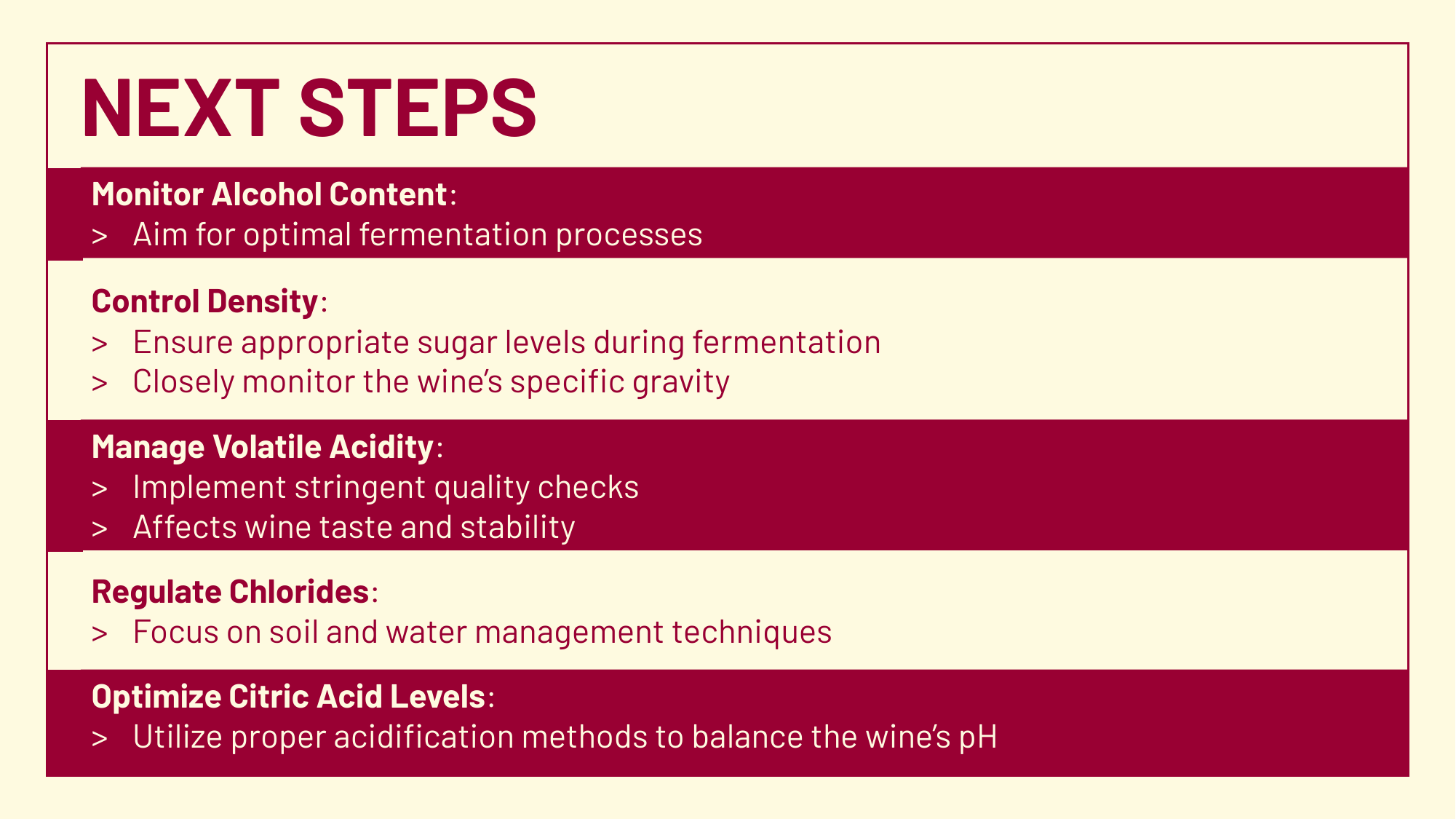

# NEXT STEPS
Monitor Alcohol Content:
Aim for optimal fermentation processes

Control Density:
Ensure appropriate sugar levels during fermentation
Closely monitor the wine’s specific gravity
Manage Volatile Acidity:
Implement stringent quality checks
Affects wine taste and stability

Regulate Chlorides:
Focus on soil and water management techniques

Optimize Citric Acid Levels:
Utilize proper acidification methods to balance the wine’s pH